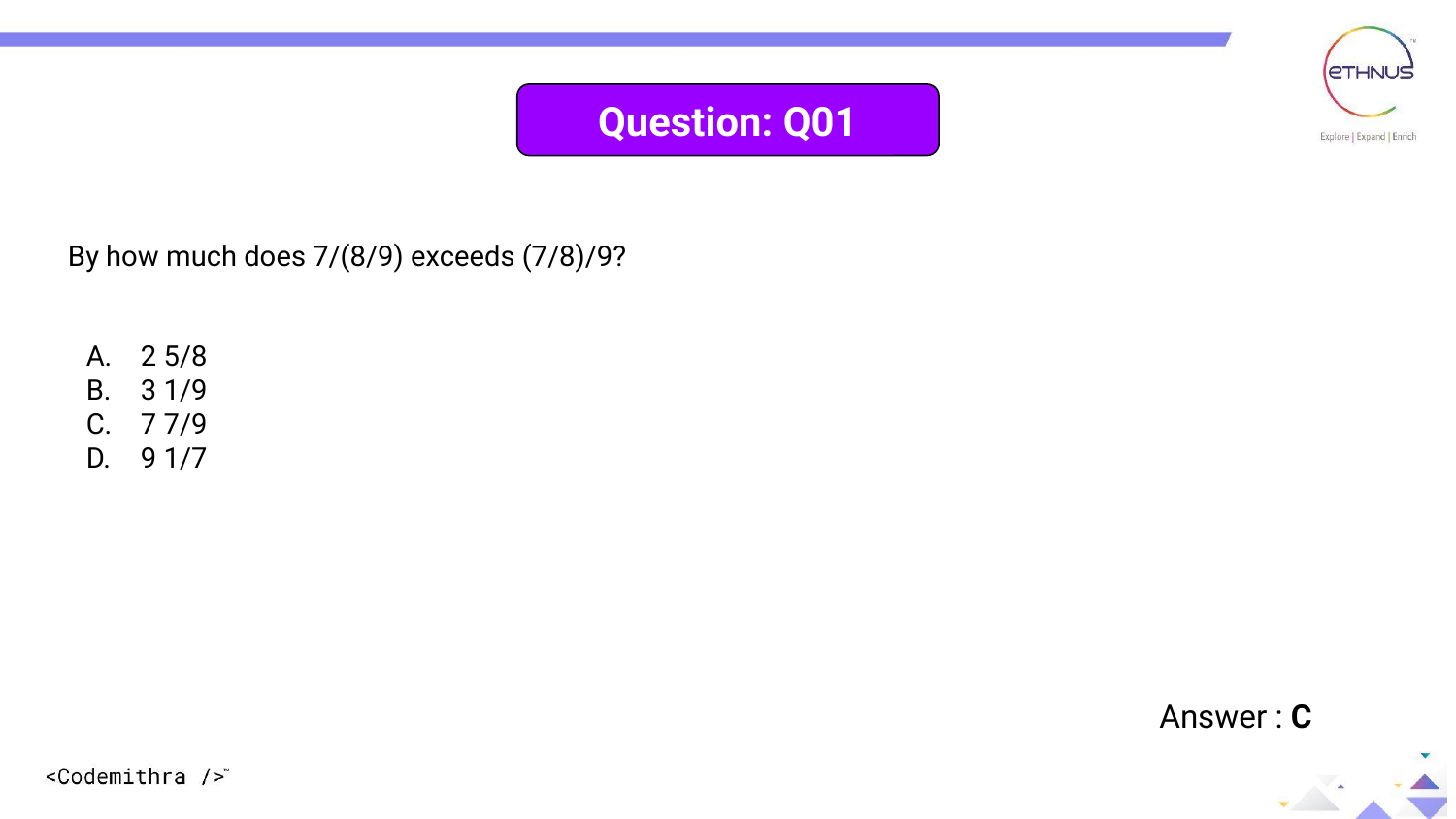

Question: Q01
By how much does 7/(8/9) exceeds (7/8)/9?

2 5/8
3 1/9
7 7/9
9 1/7
Answer : C